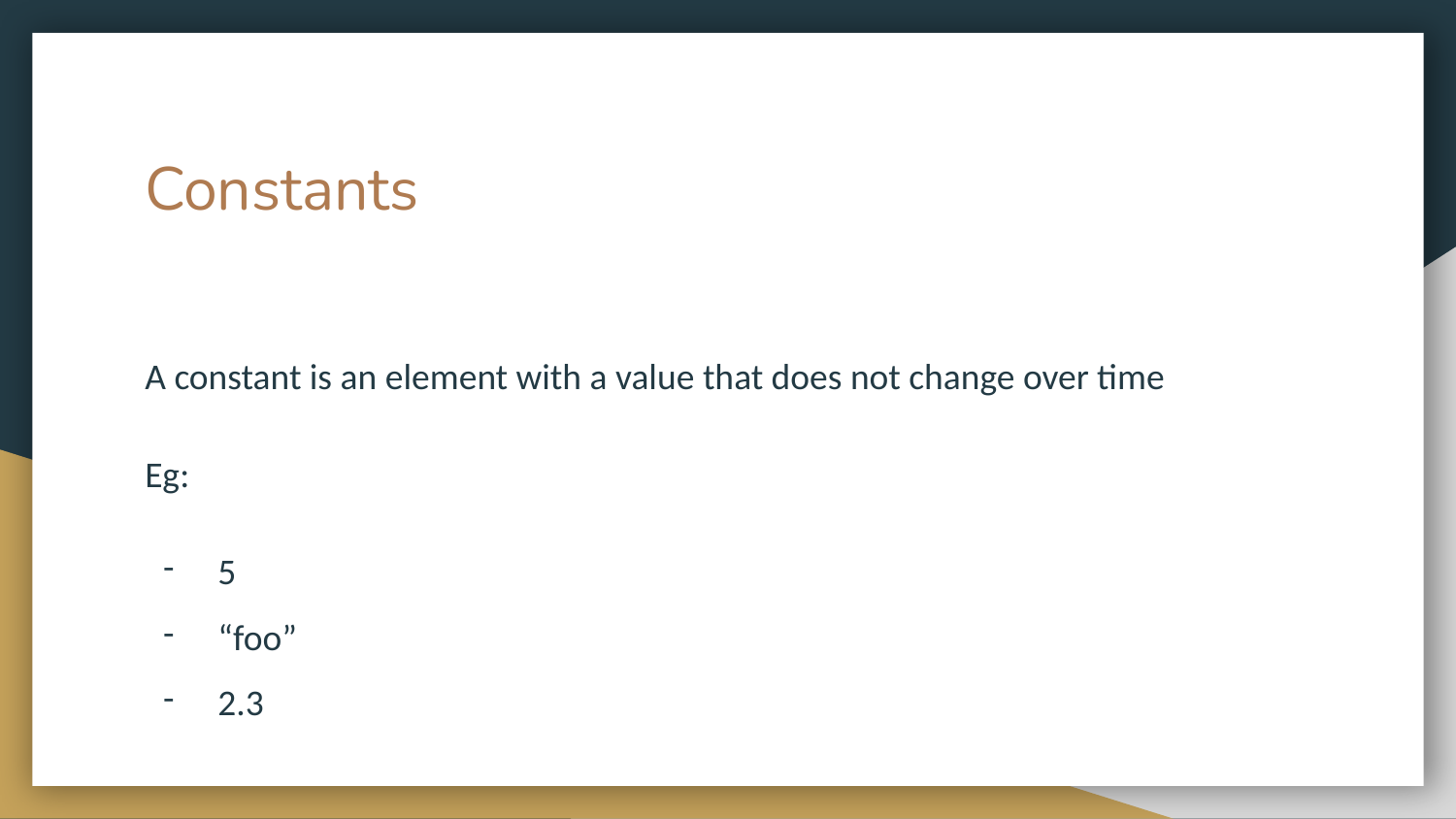

# Constants
A constant is an element with a value that does not change over time
Eg:
5
“foo”
2.3